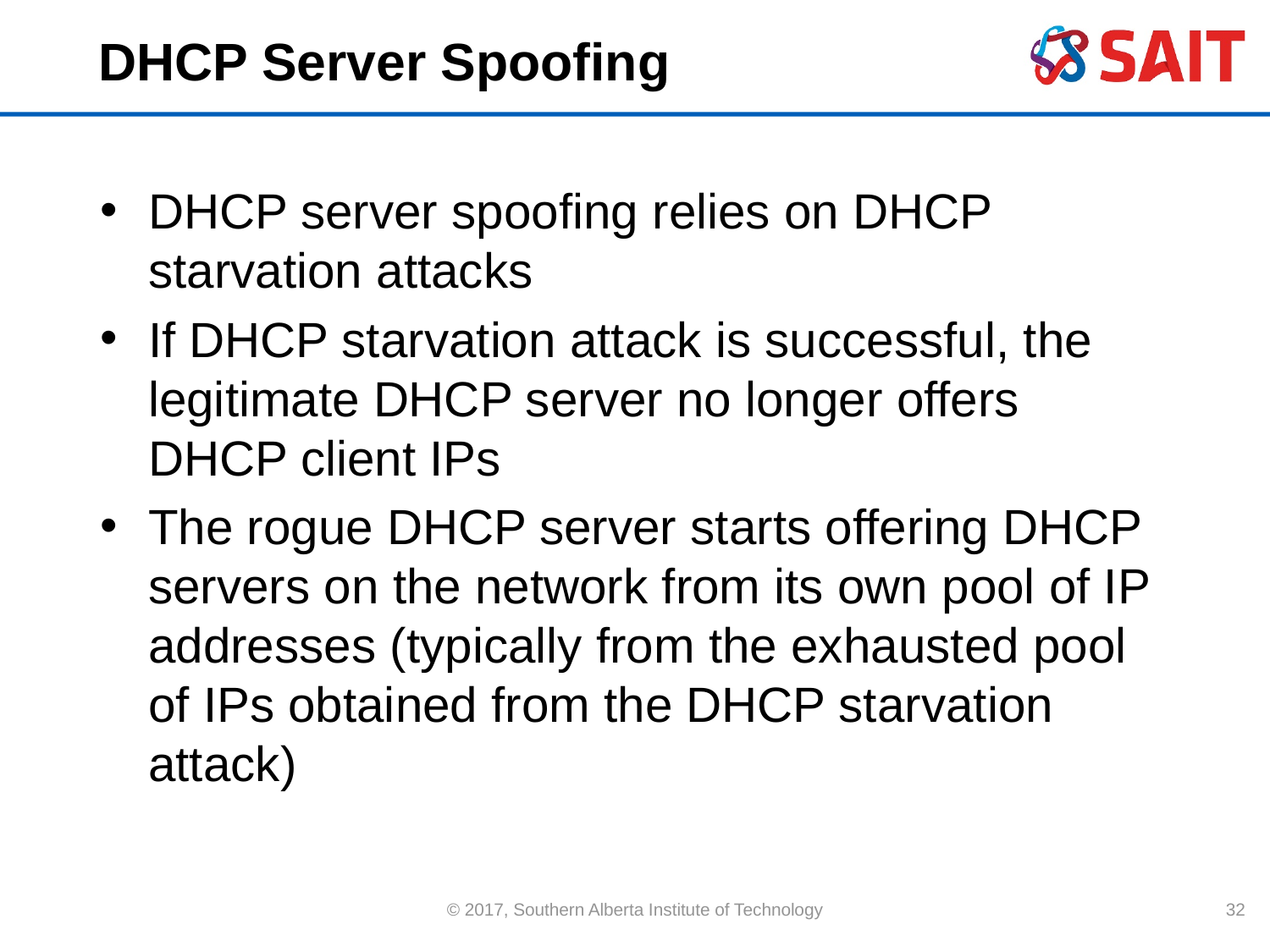

# DHCP Server Spoofing
DHCP server spoofing relies on DHCP starvation attacks
If DHCP starvation attack is successful, the legitimate DHCP server no longer offers DHCP client IPs
The rogue DHCP server starts offering DHCP servers on the network from its own pool of IP addresses (typically from the exhausted pool of IPs obtained from the DHCP starvation attack)